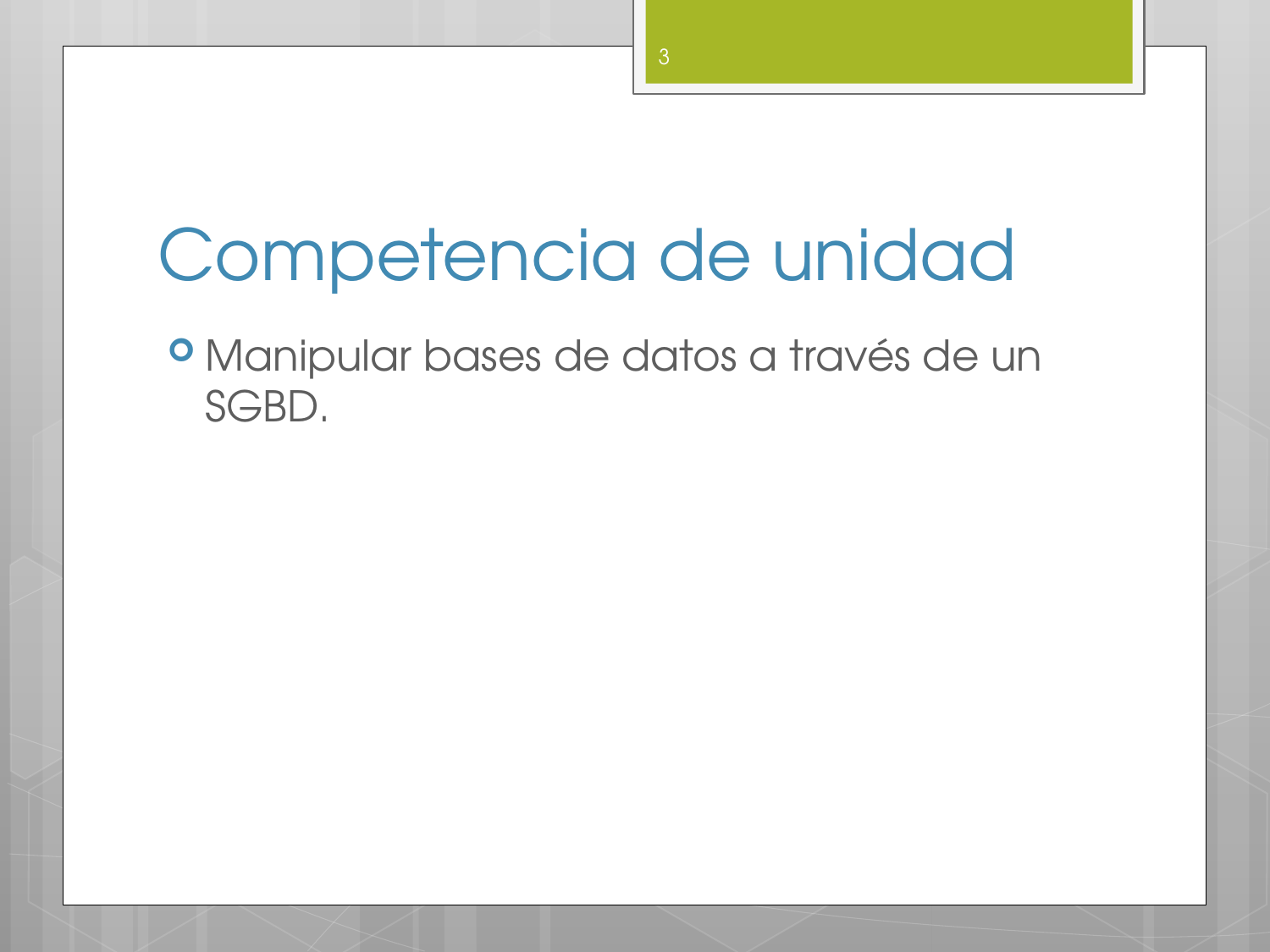

3
# Competencia de unidad
Manipular bases de datos a través de un SGBD.